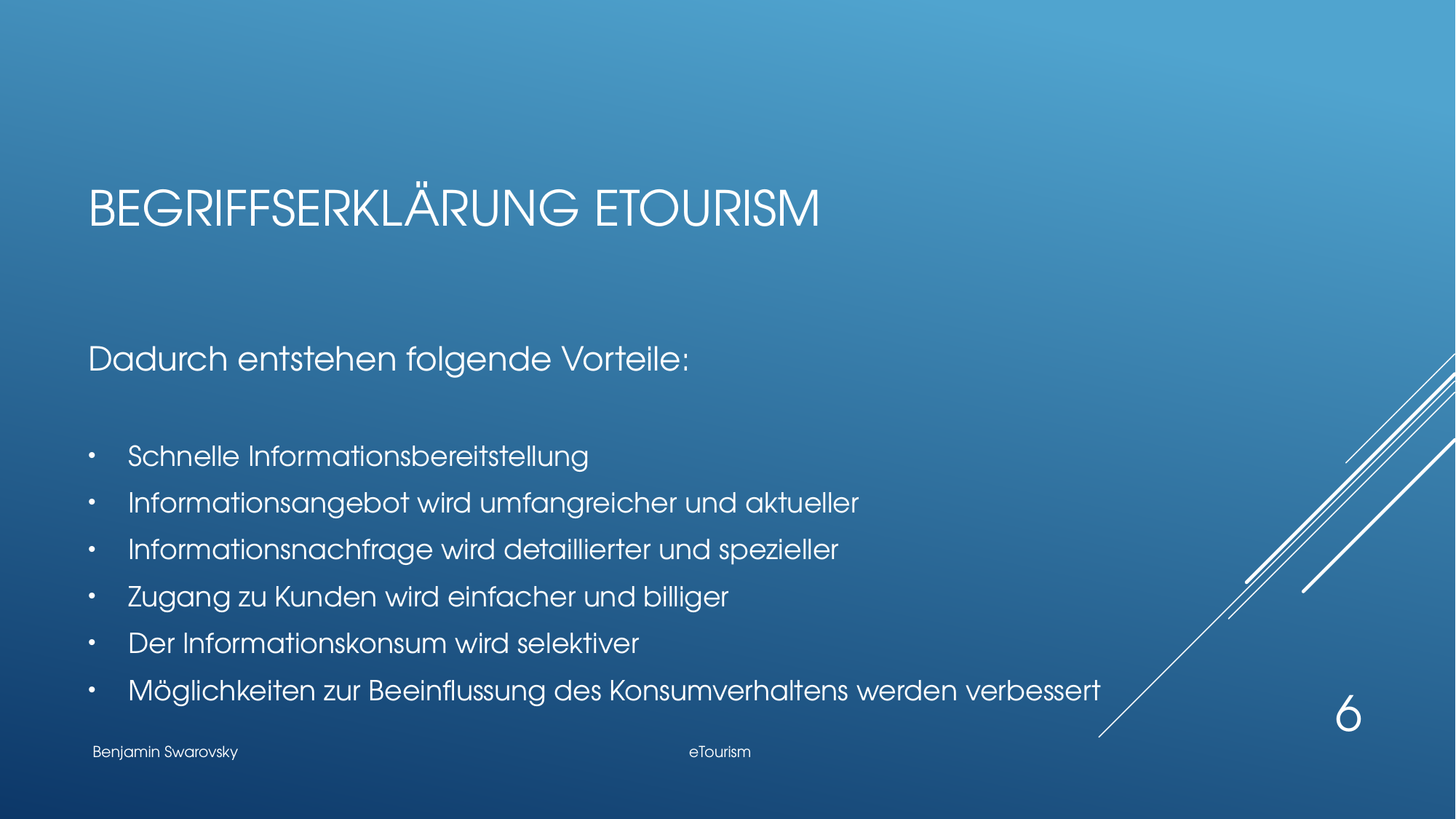

# Begriffserklärung eTourism
Dadurch entstehen folgende Vorteile:

Schnelle Informationsbereitstellung
Informationsangebot wird umfangreicher und aktueller
Informationsnachfrage wird detaillierter und spezieller
Zugang zu Kunden wird einfacher und billiger
Der Informationskonsum wird selektiver
Möglichkeiten zur Beeinflussung des Konsumverhaltens werden verbessert
6
Benjamin Swarovsky                                                                                                            eTourism